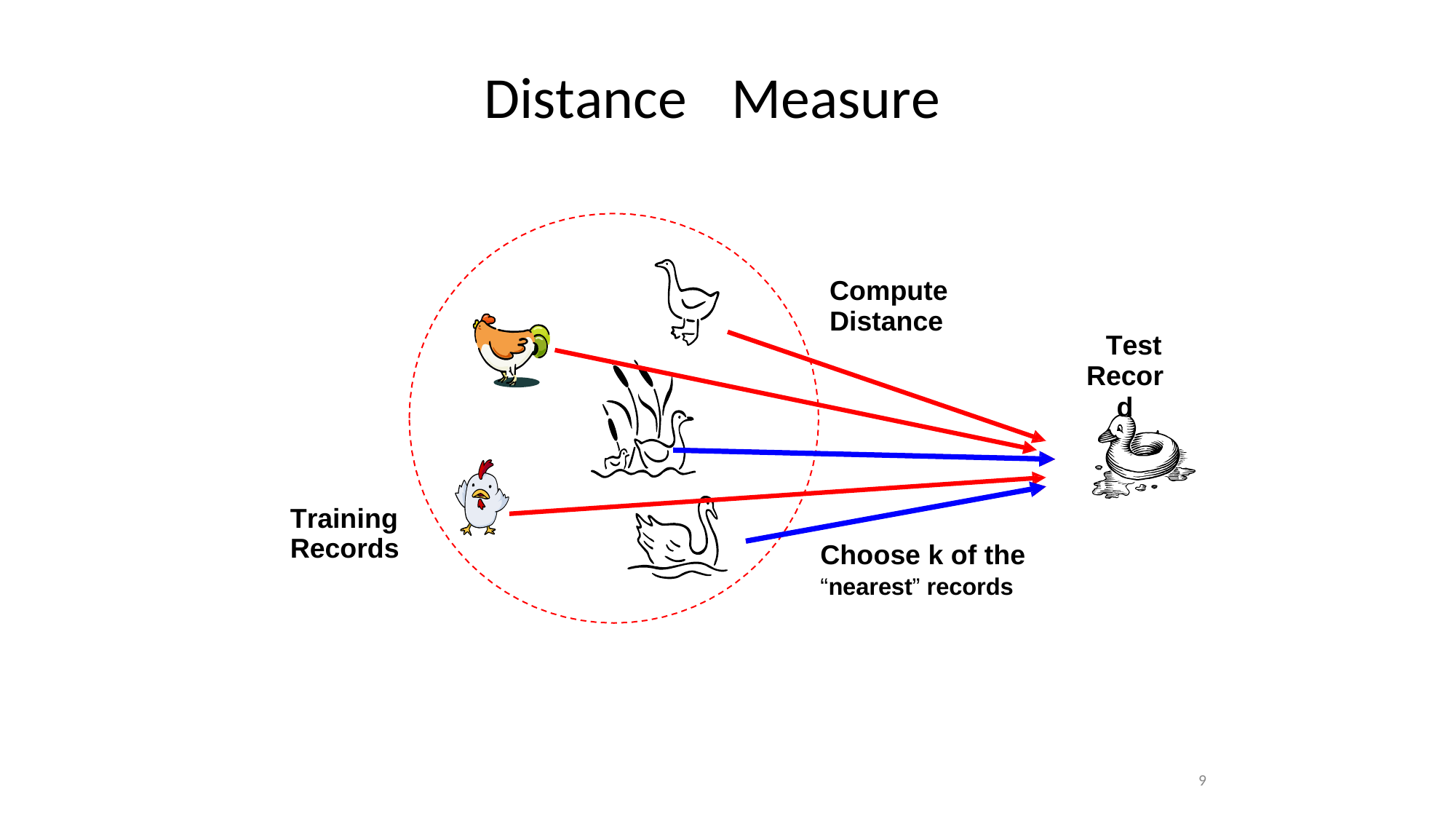

Distance
Measure

Compute
Distance

Test
Record

Training
Records

Choose k of the
“nearest” records

9